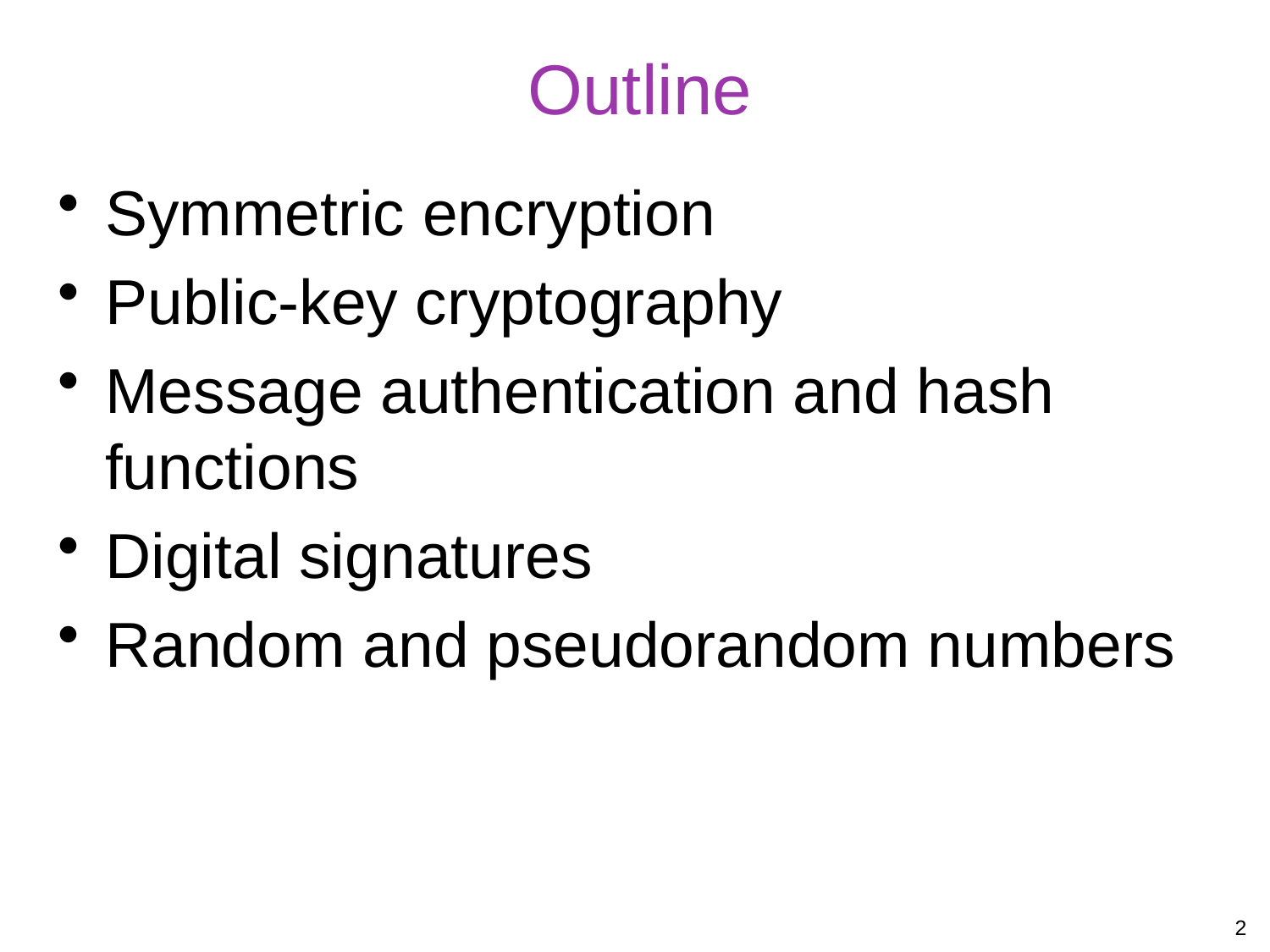

# Outline
Symmetric encryption
Public-key cryptography
Message authentication and hash functions
Digital signatures
Random and pseudorandom numbers

2